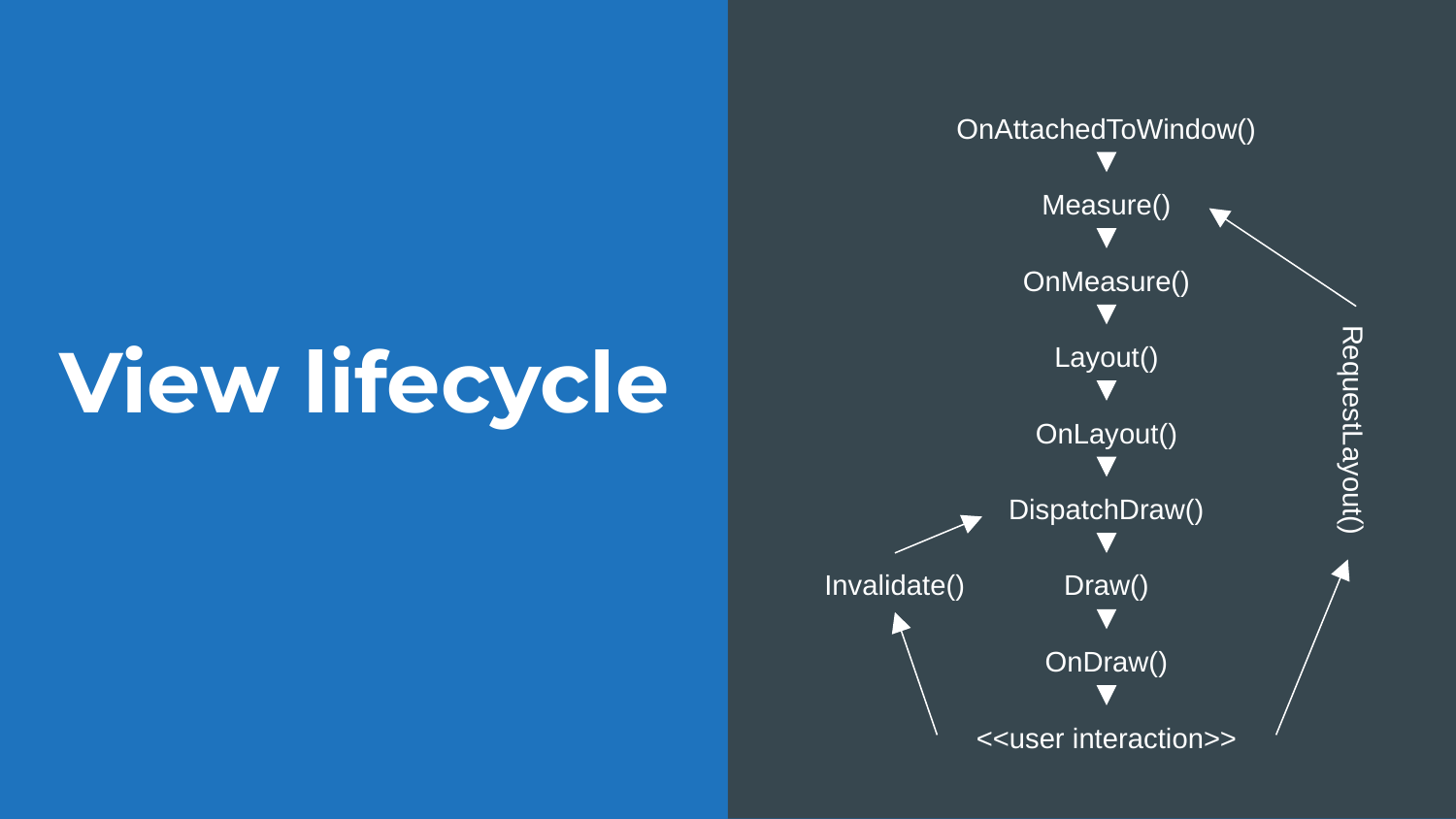

OnAttachedToWindow()
# View lifecycle
Measure()
OnMeasure()
Layout()
OnLayout()
RequestLayout()

DispatchDraw()
Invalidate()
Draw()
OnDraw()
<<user interaction>>